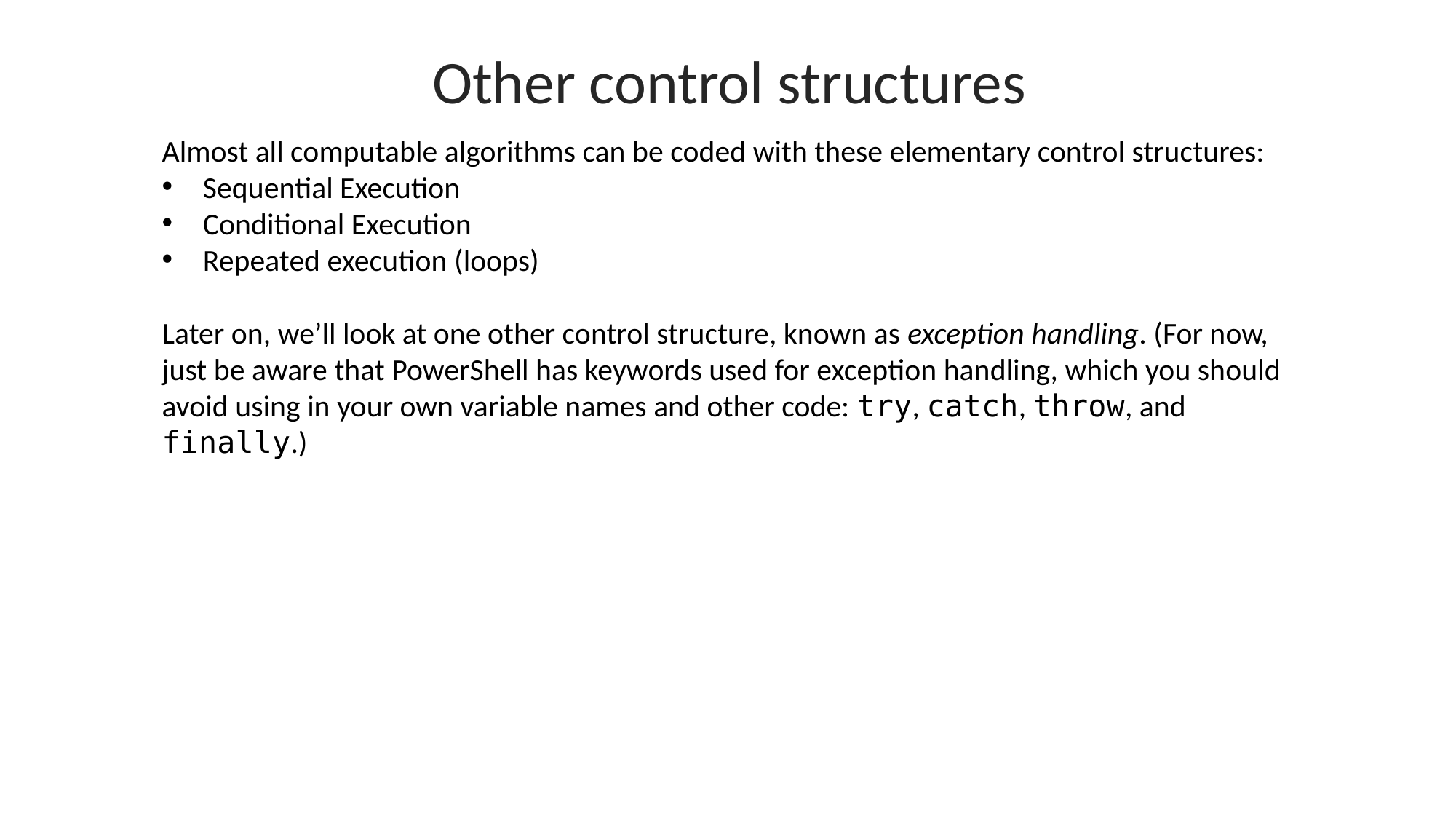

Other control structures
Almost all computable algorithms can be coded with these elementary control structures:
Sequential Execution
Conditional Execution
Repeated execution (loops)

Later on, we’ll look at one other control structure, known as exception handling. (For now, just be aware that PowerShell has keywords used for exception handling, which you should avoid using in your own variable names and other code: try, catch, throw, and finally.)